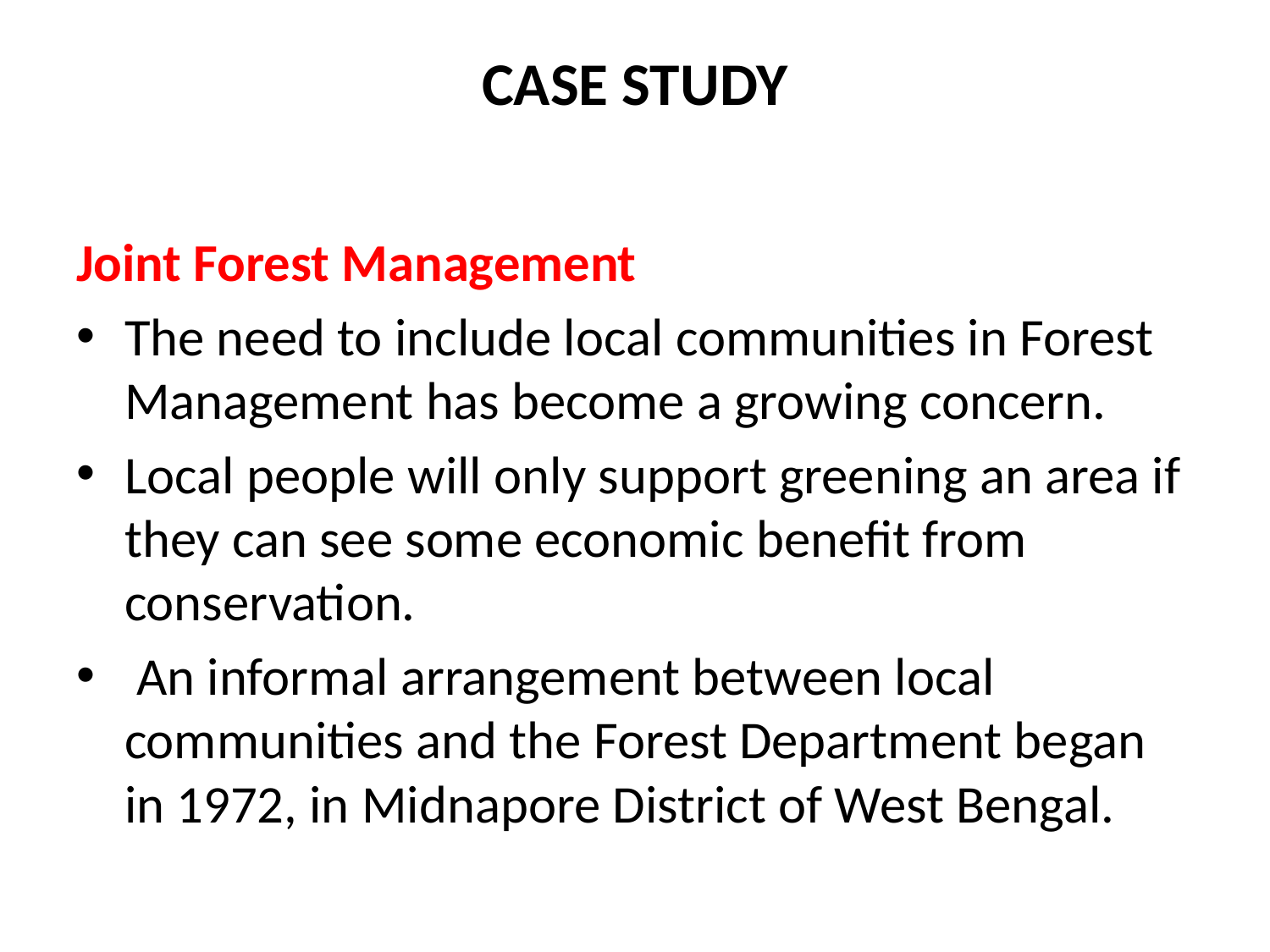

# CASE STUDY
Joint Forest Management
The need to include local communities in Forest Management has become a growing concern.
Local people will only support greening an area if they can see some economic benefit from conservation.
 An informal arrangement between local communities and the Forest Department began in 1972, in Midnapore District of West Bengal.